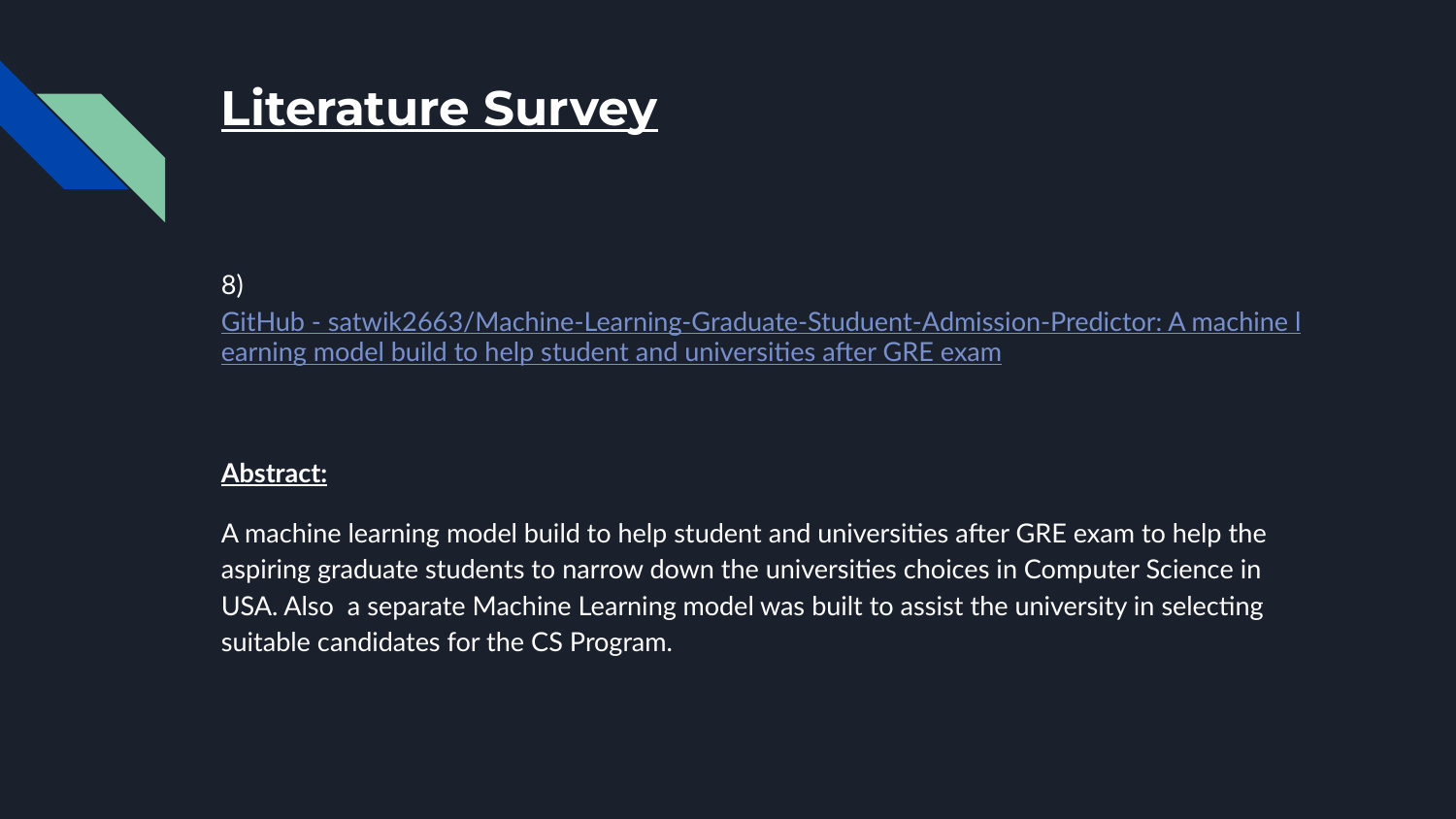

# Literature Survey
8)	  GitHub - satwik2663/Machine-Learning-Graduate-Studuent-Admission-Predictor: A machine learning model build to help student and universities after GRE exam

Abstract:
A machine learning model build to help student and universities after GRE exam to help the aspiring graduate students to narrow down the universities choices in Computer Science in USA. Also  a separate Machine Learning model was built to assist the university in selecting suitable candidates for the CS Program.